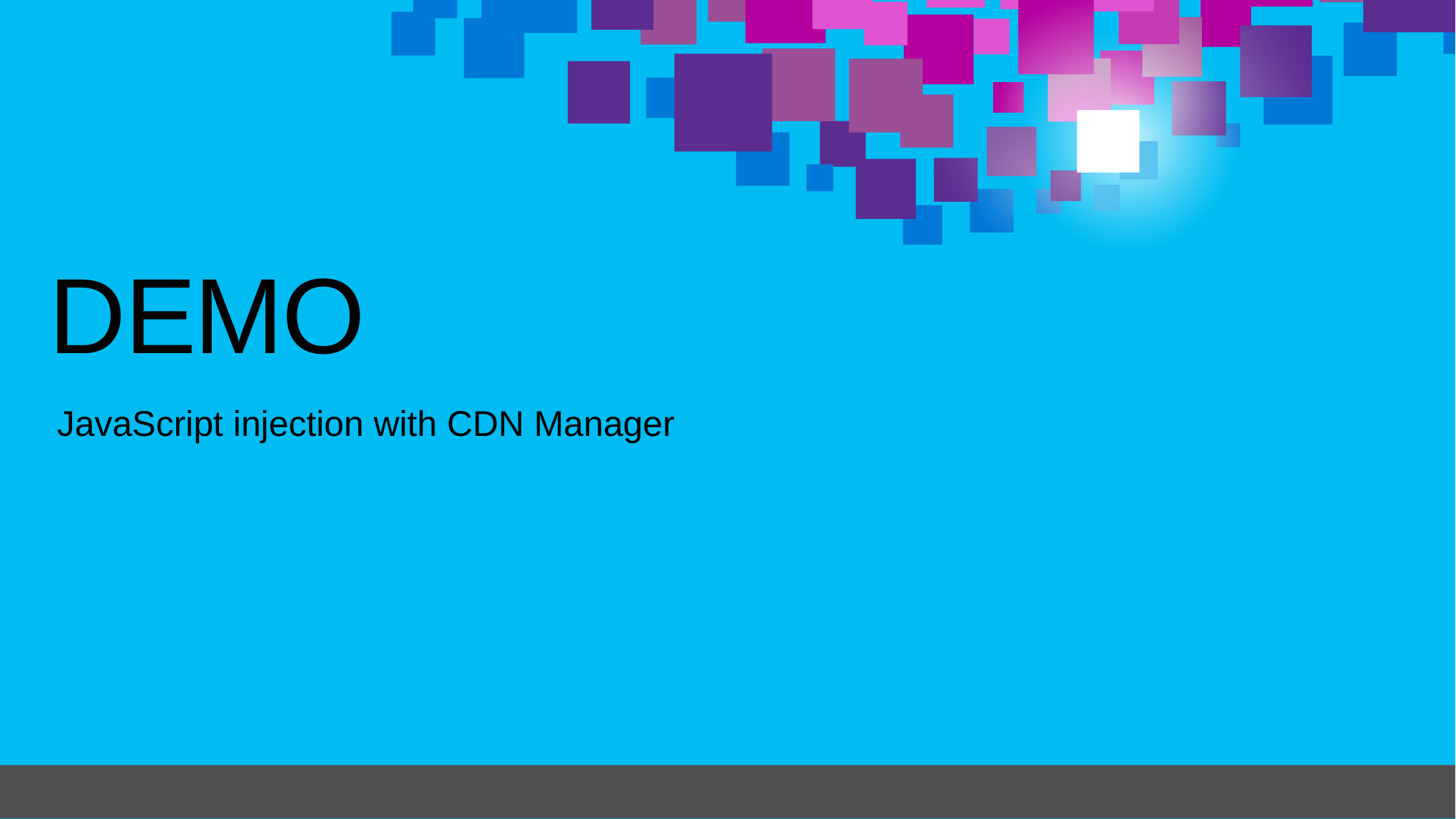

# DEMO
JavaScript injection with CDN Manager